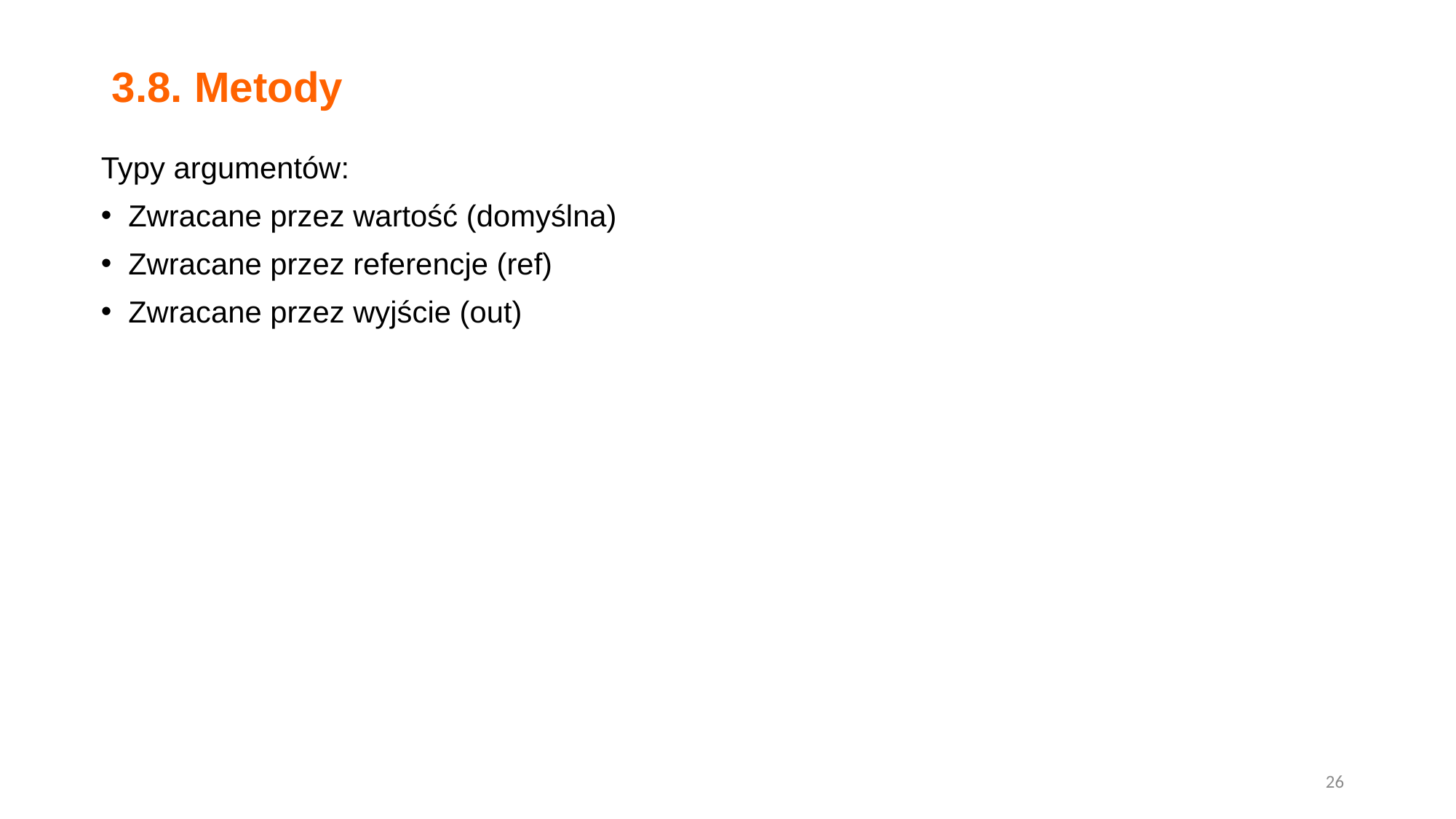

# 3.8. Metody
Typy argumentów:
Zwracane przez wartość (domyślna)
Zwracane przez referencje (ref)
Zwracane przez wyjście (out)

26